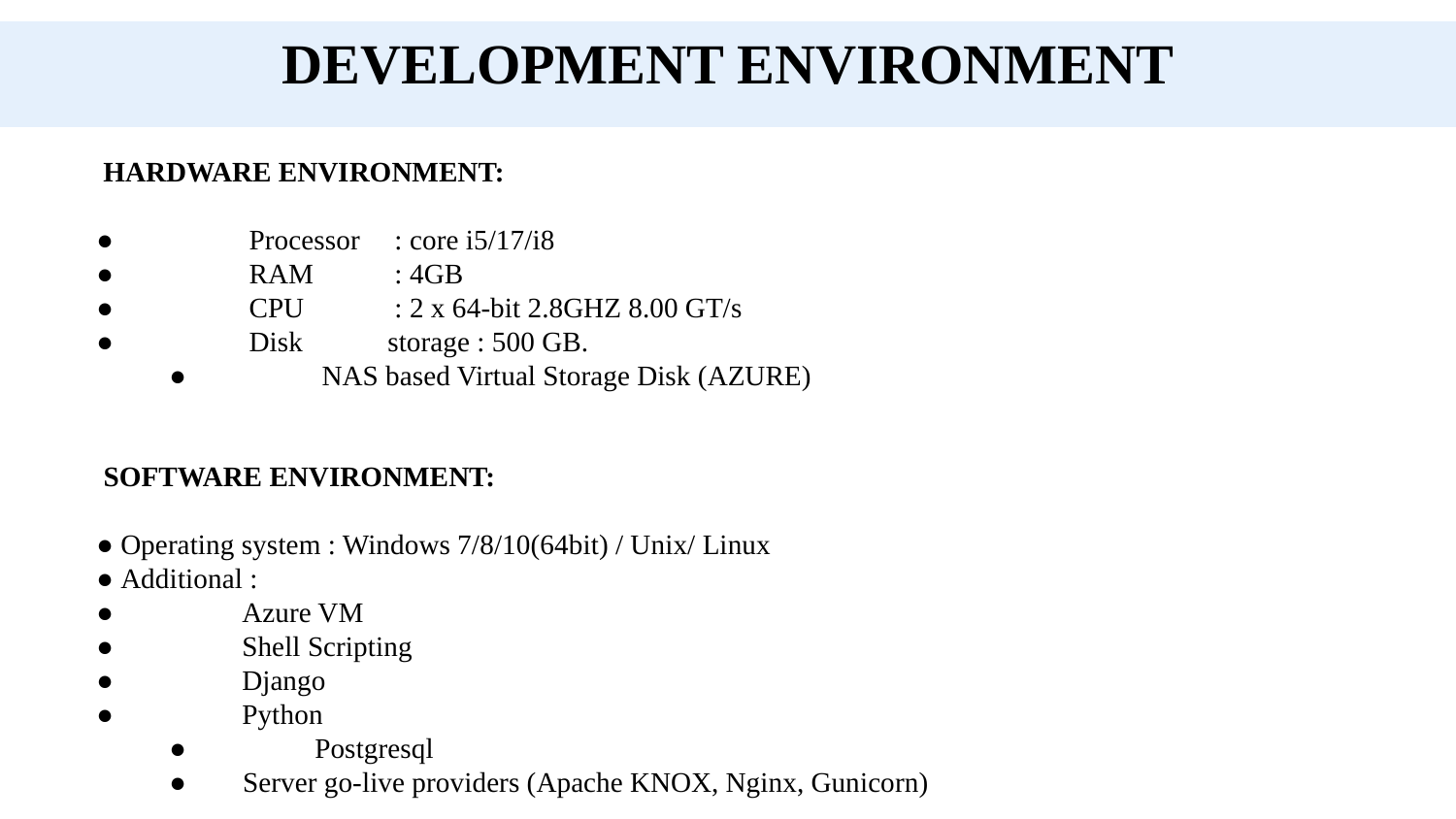

DEVELOPMENT ENVIRONMENT
 HARDWARE ENVIRONMENT:
● 	 Processor 	 : core i5/17/i8● 	 RAM 	 : 4GB● 	 CPU 	 : 2 x 64-bit 2.8GHZ 8.00 GT/s● 	 Disk 	storage : 500 GB.●  	 NAS based Virtual Storage Disk (AZURE)

 SOFTWARE ENVIRONMENT:
● Operating system : Windows 7/8/10(64bit) / Unix/ Linux 	● Additional :● 	Azure VM●  	Shell Scripting● 	Django● 	Python●  	Postgresql
●        Server go-live providers (Apache KNOX, Nginx, Gunicorn)